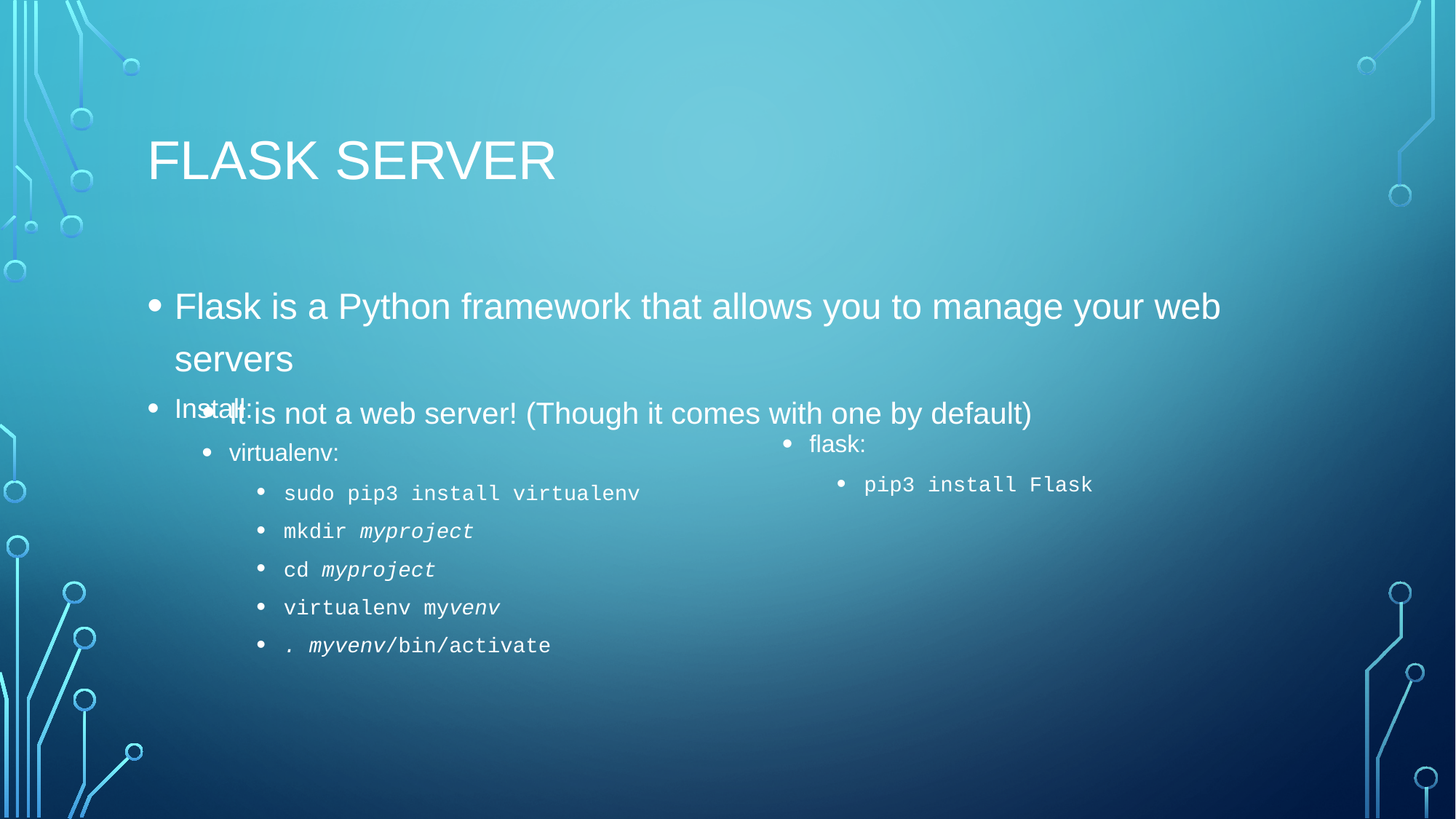

# Flask Server
Flask is a Python framework that allows you to manage your web servers
It is not a web server! (Though it comes with one by default)
Install:
virtualenv:
sudo pip3 install virtualenv
mkdir myproject
cd myproject
virtualenv myvenv
. myvenv/bin/activate

flask:
pip3 install Flask